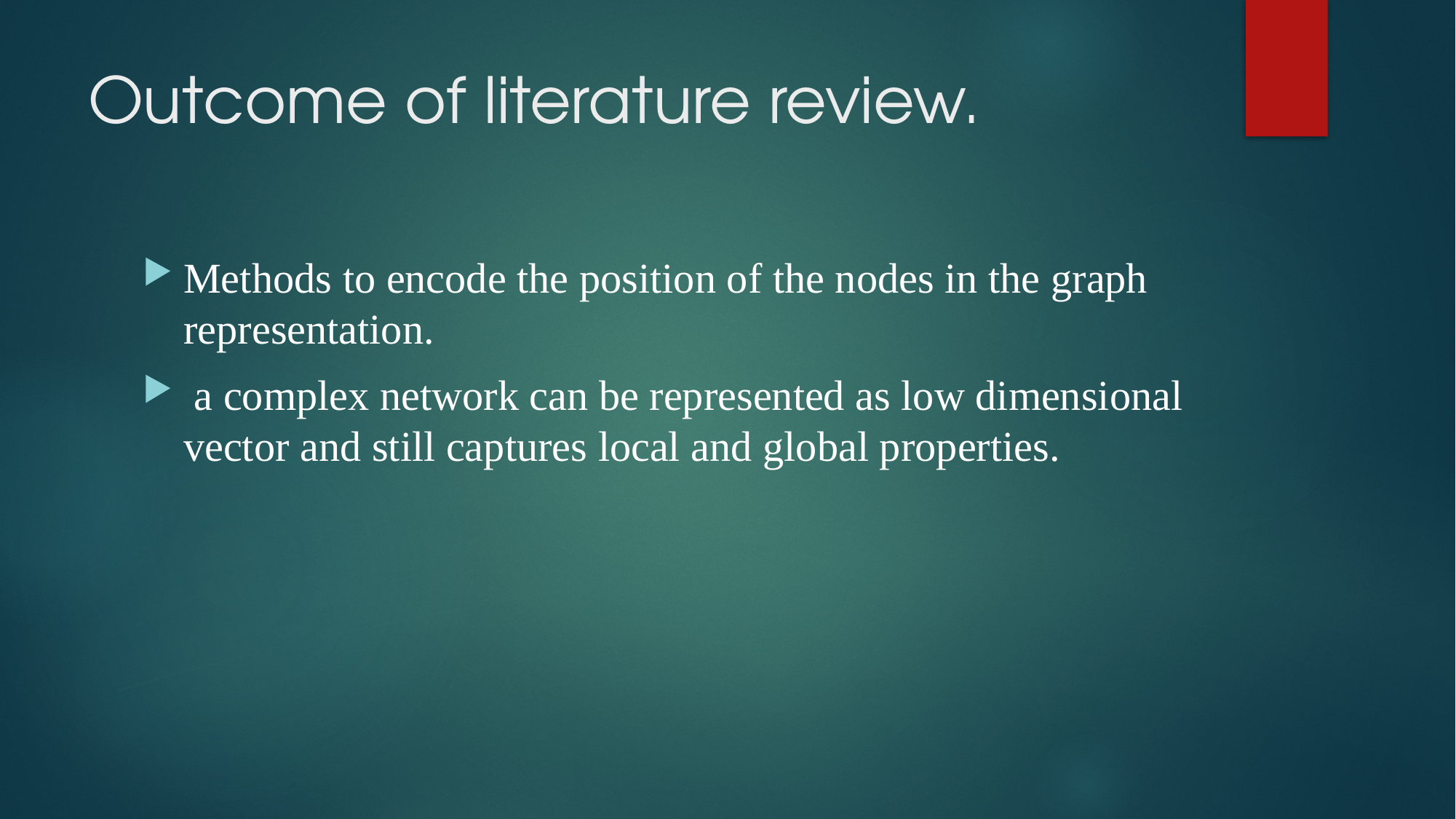

# Outcome of literature review.
Methods to encode the position of the nodes in the graph representation.
 a complex network can be represented as low dimensional vector and still captures local and global properties.